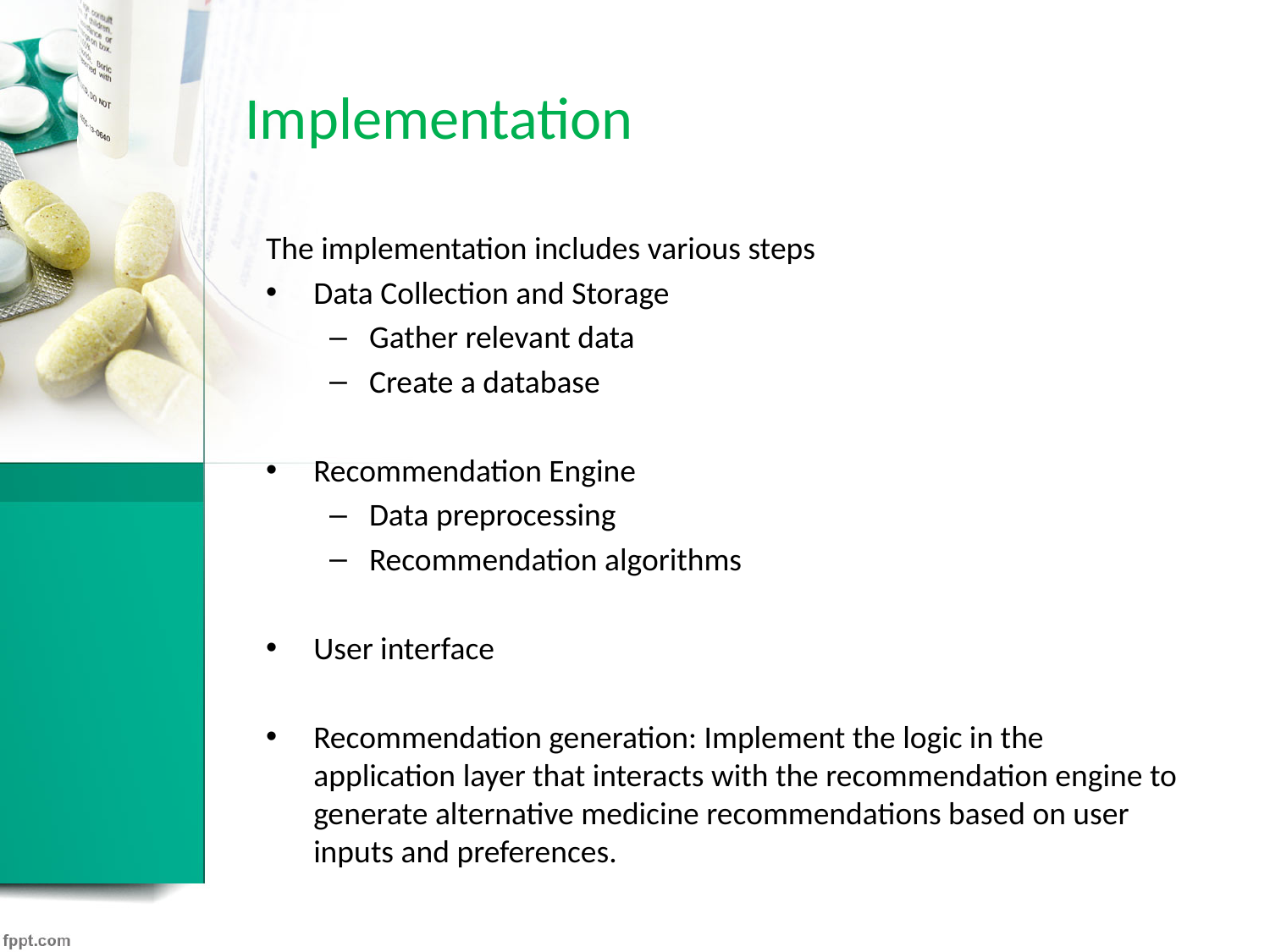

# Implementation
The implementation includes various steps
Data Collection and Storage
Gather relevant data
Create a database

Recommendation Engine
Data preprocessing
Recommendation algorithms

User interface

Recommendation generation: Implement the logic in the application layer that interacts with the recommendation engine to generate alternative medicine recommendations based on user inputs and preferences.